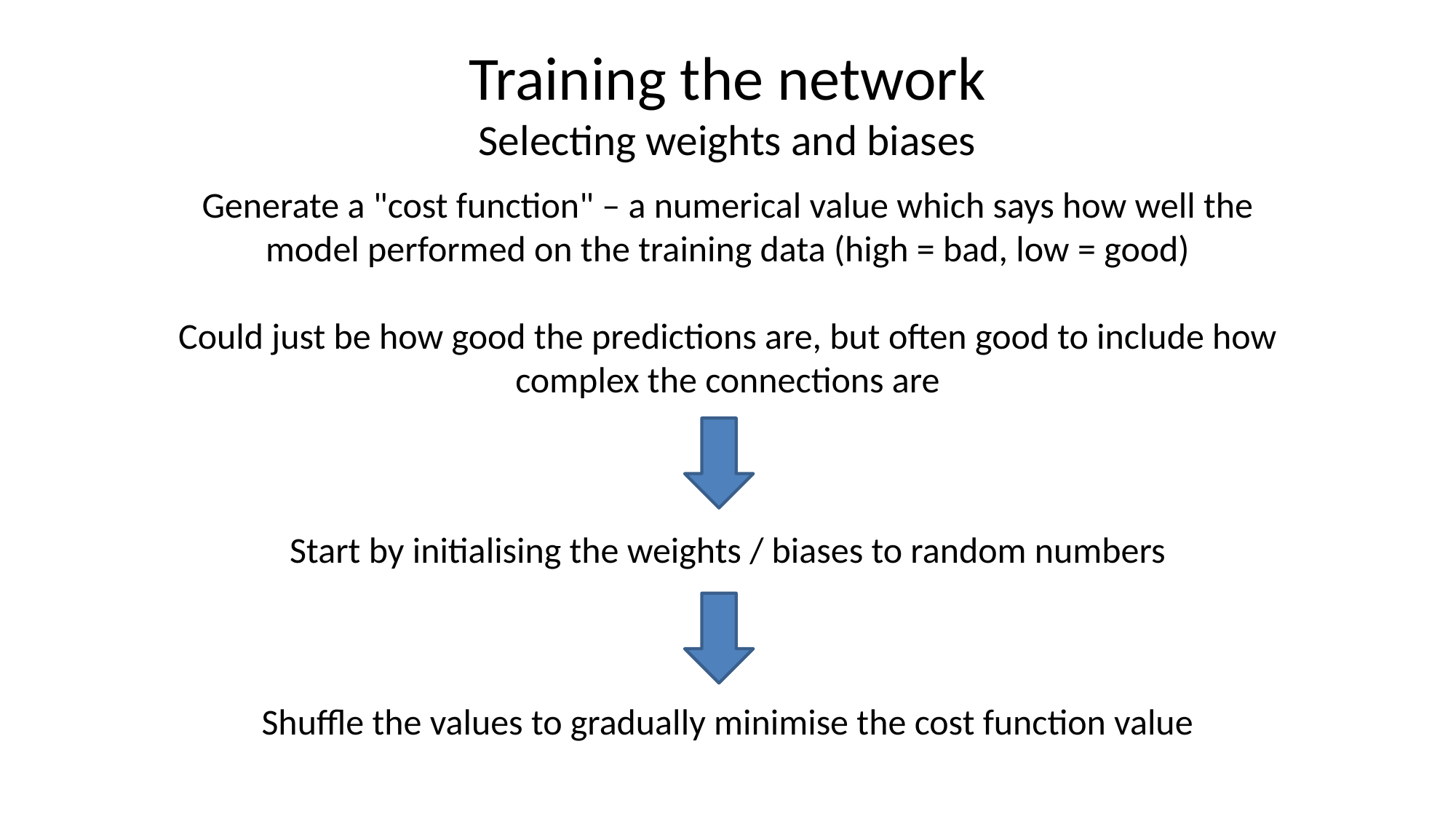

# Training the network Selecting weights and biases
Generate a "cost function" – a numerical value which says how well the model performed on the training data (high = bad, low = good)

Could just be how good the predictions are, but often good to include how complex the connections are

Start by initialising the weights / biases to random numbers

Shuffle the values to gradually minimise the cost function value